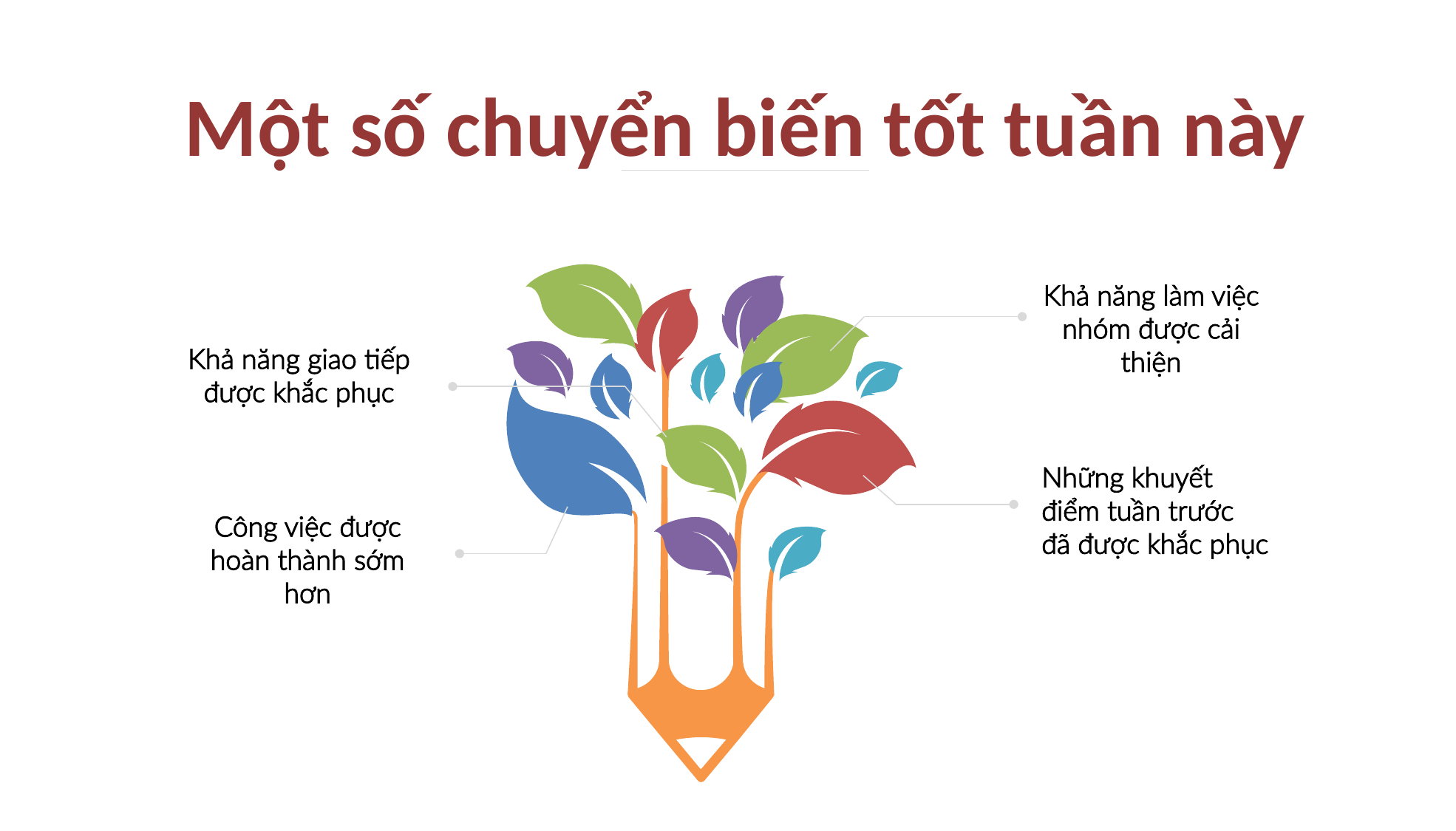

# Một số chuyển biến tốt tuần này

Khả năng làm việc nhóm được cải thiện
Khả năng giao tiếp được khắc phục
Những khuyết điểm tuần trước đã được khắc phục
Công việc được hoàn thành sớm hơn